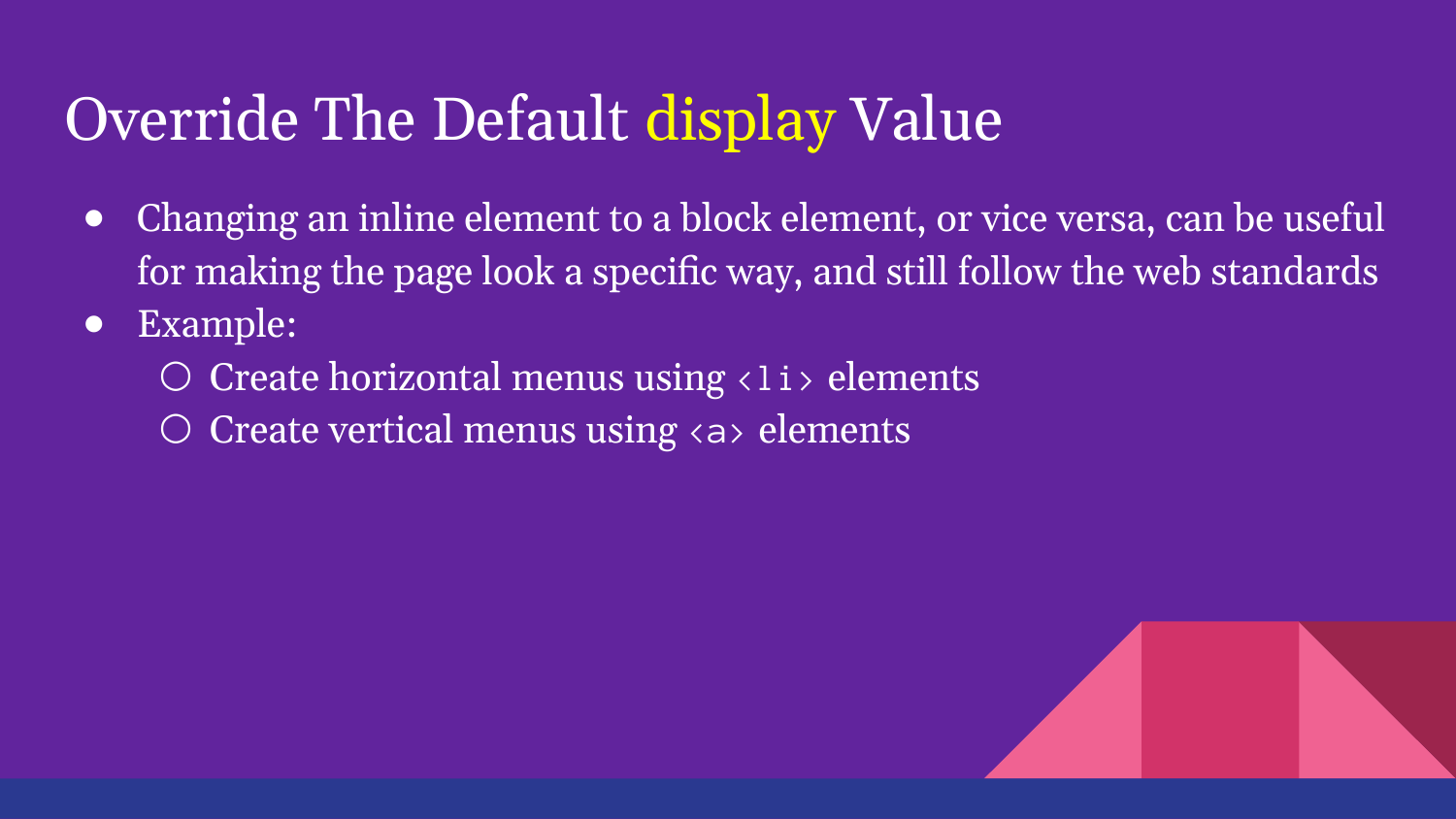

# Override The Default display Value
Changing an inline element to a block element, or vice versa, can be useful for making the page look a specific way, and still follow the web standards
Example:
Create horizontal menus using <li> elements
Create vertical menus using <a> elements